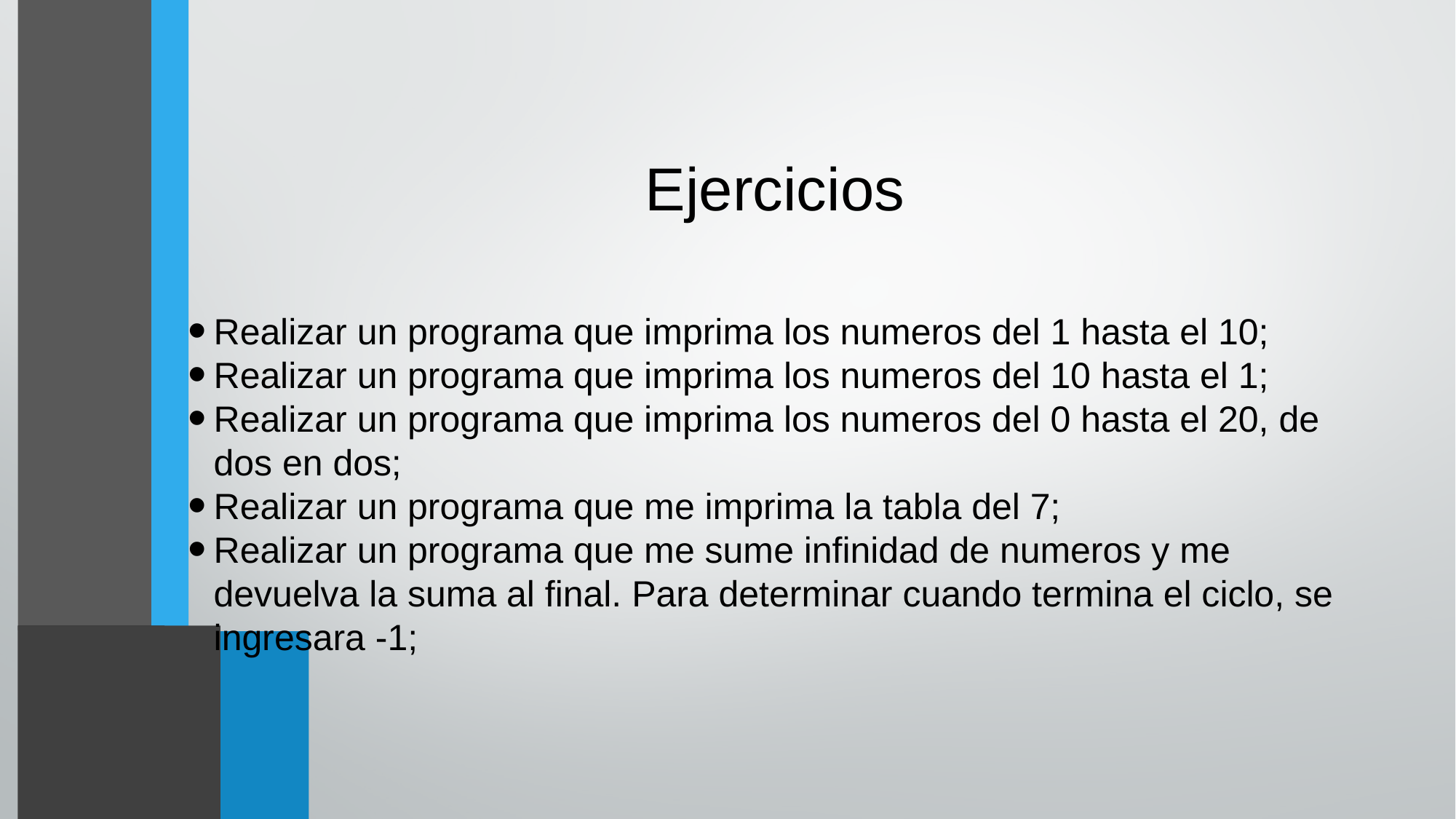

Ejercicios
Realizar un programa que imprima los numeros del 1 hasta el 10;
Realizar un programa que imprima los numeros del 10 hasta el 1;
Realizar un programa que imprima los numeros del 0 hasta el 20, de dos en dos;
Realizar un programa que me imprima la tabla del 7;
Realizar un programa que me sume infinidad de numeros y me devuelva la suma al final. Para determinar cuando termina el ciclo, se ingresara -1;